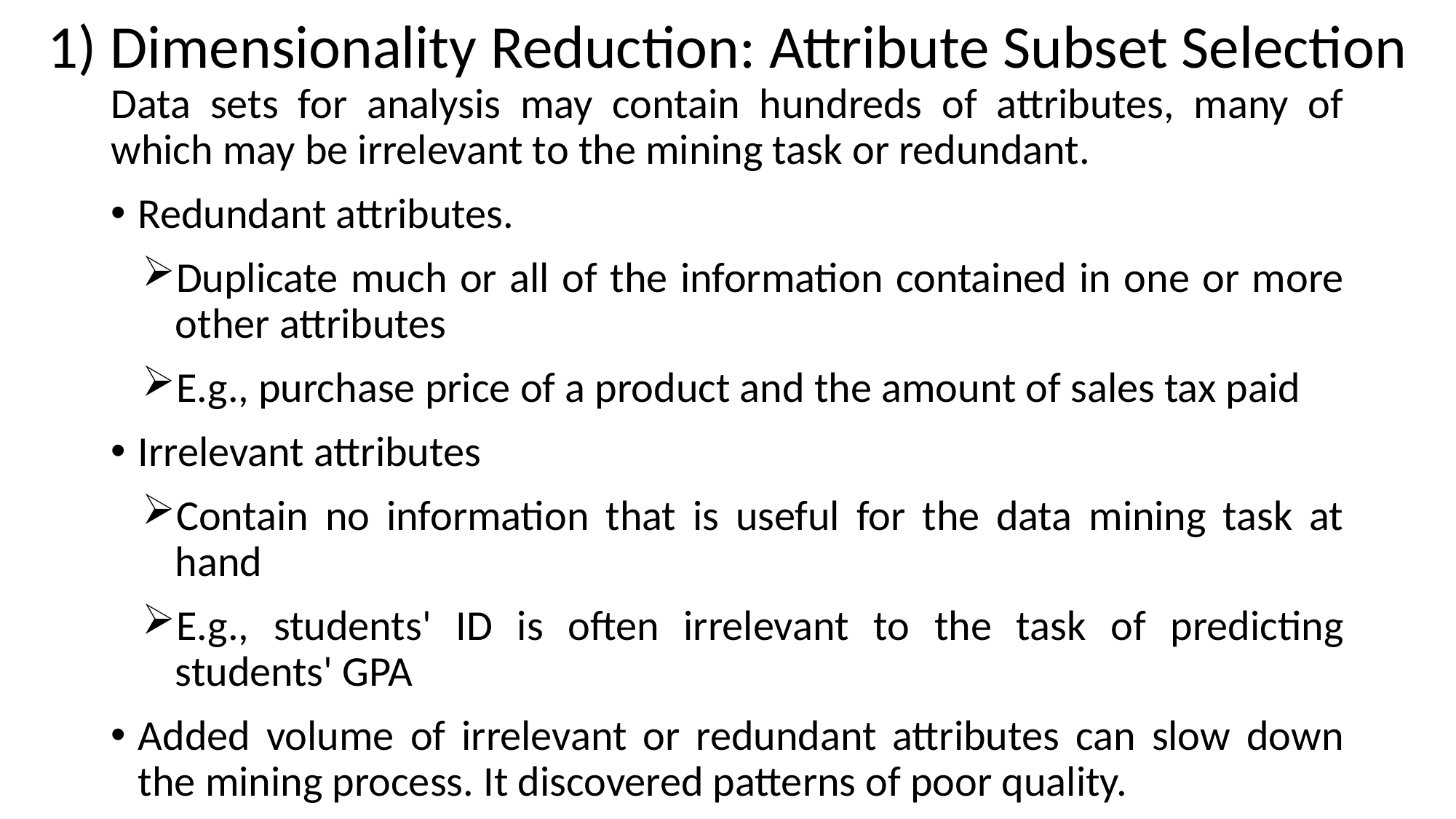

# 1) Dimensionality Reduction: Attribute Subset Selection
Data sets for analysis may contain hundreds of attributes, many of which may be irrelevant to the mining task or redundant.
Redundant attributes.
Duplicate much or all of the information contained in one or more other attributes
E.g., purchase price of a product and the amount of sales tax paid
Irrelevant attributes
Contain no information that is useful for the data mining task at hand
E.g., students' ID is often irrelevant to the task of predicting students' GPA
Added volume of irrelevant or redundant attributes can slow down the mining process. It discovered patterns of poor quality.